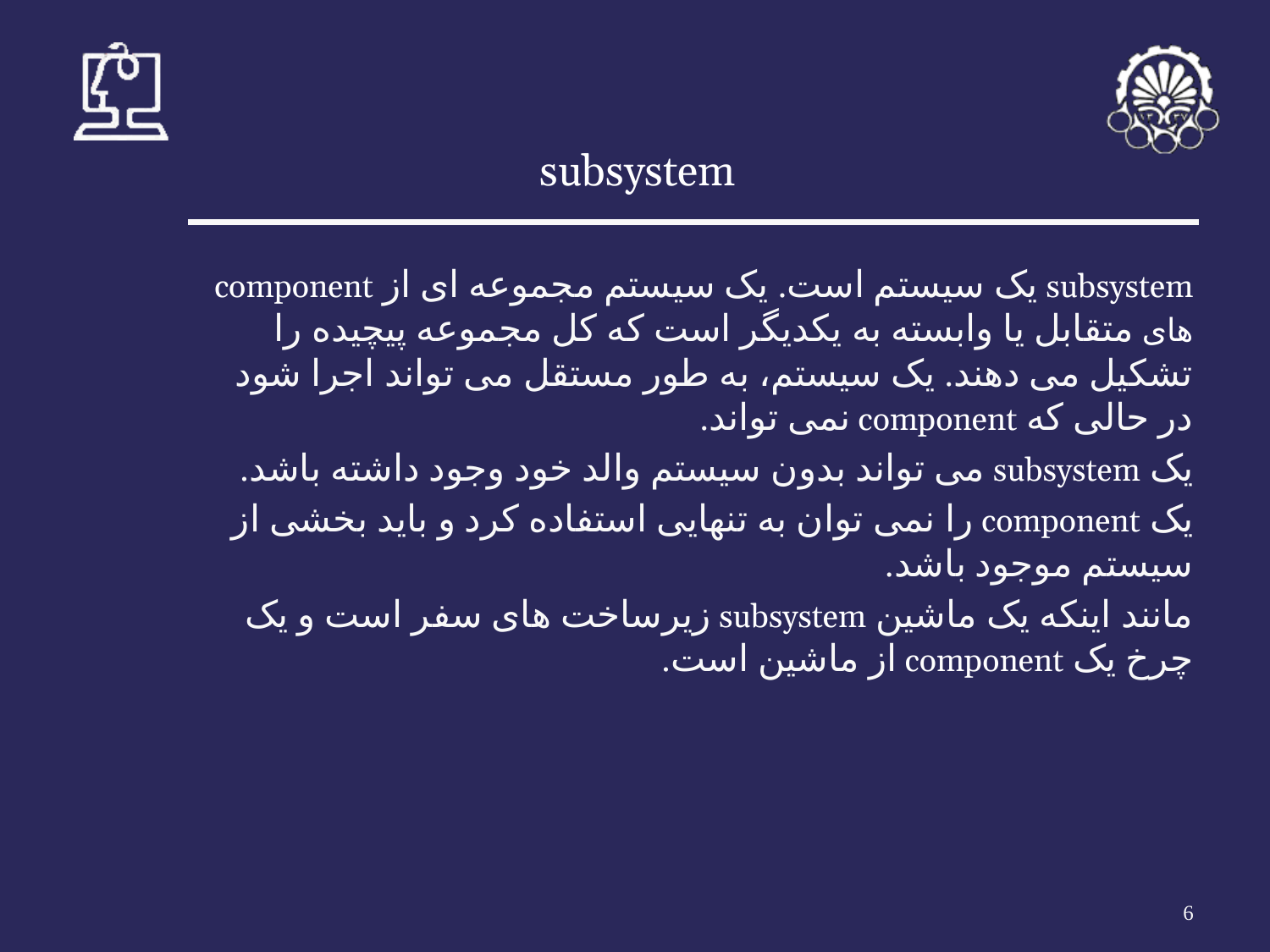

# subsystem
subsystem یک سیستم است. یک سیستم مجموعه ای از component های متقابل یا وابسته به یکدیگر است که کل مجموعه پیچیده را تشکیل می دهند. یک سیستم، به طور مستقل می تواند اجرا شود در حالی که component نمی تواند.
یک subsystem می تواند بدون سیستم والد خود وجود داشته باشد.
یک component را نمی توان به تنهایی استفاده کرد و باید بخشی از سیستم موجود باشد.
مانند اینکه یک ماشین subsystem زیرساخت های سفر است و یک چرخ یک component از ماشین است.

6